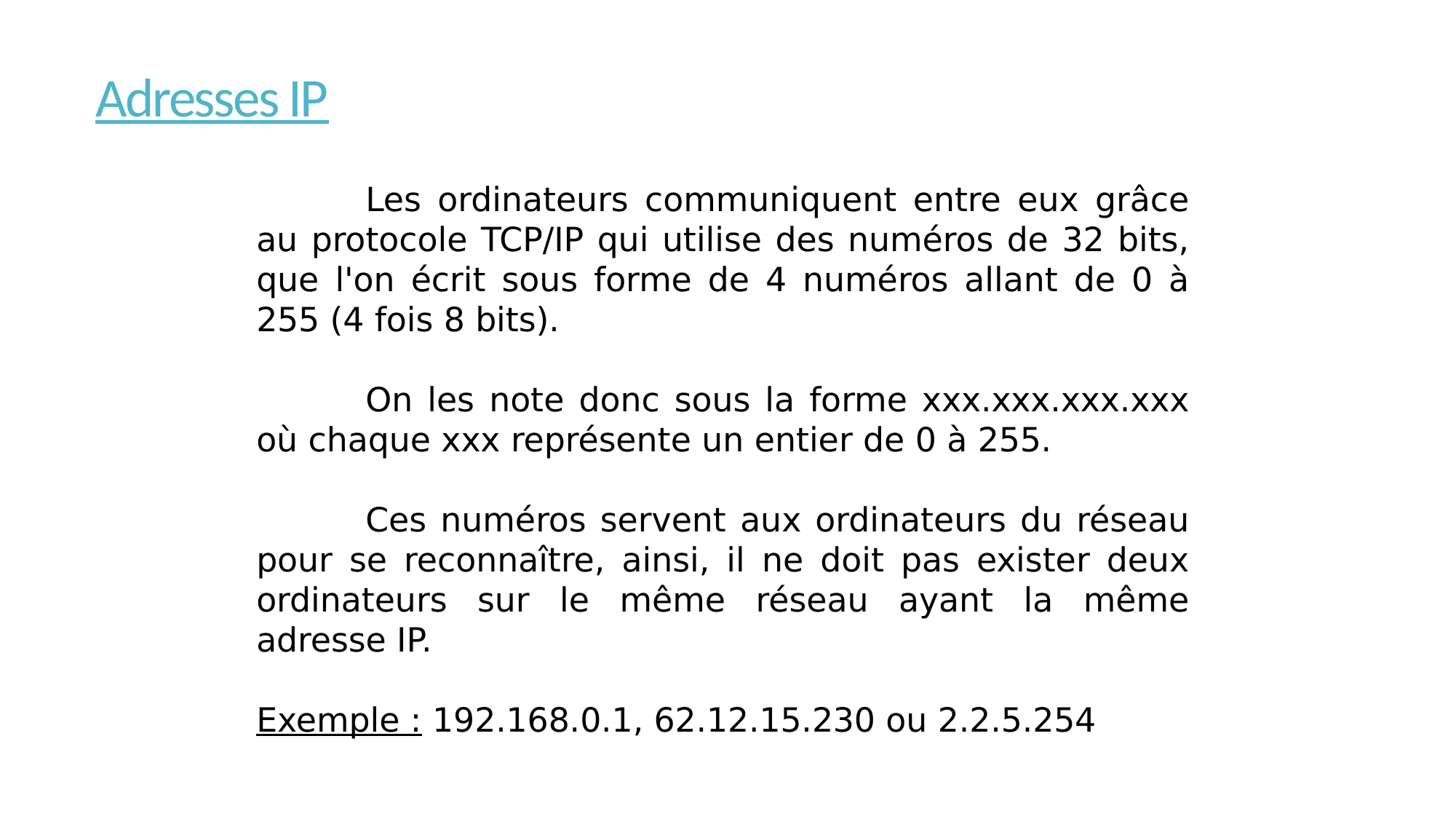

# Adresses IP
	Les ordinateurs communiquent entre eux grâce au protocole TCP/IP qui utilise des numéros de 32 bits, que l'on écrit sous forme de 4 numéros allant de 0 à 255 (4 fois 8 bits).

	On les note donc sous la forme xxx.xxx.xxx.xxx où chaque xxx représente un entier de 0 à 255.

	Ces numéros servent aux ordinateurs du réseau pour se reconnaître, ainsi, il ne doit pas exister deux ordinateurs sur le même réseau ayant la même adresse IP.

Exemple : 192.168.0.1, 62.12.15.230 ou 2.2.5.254